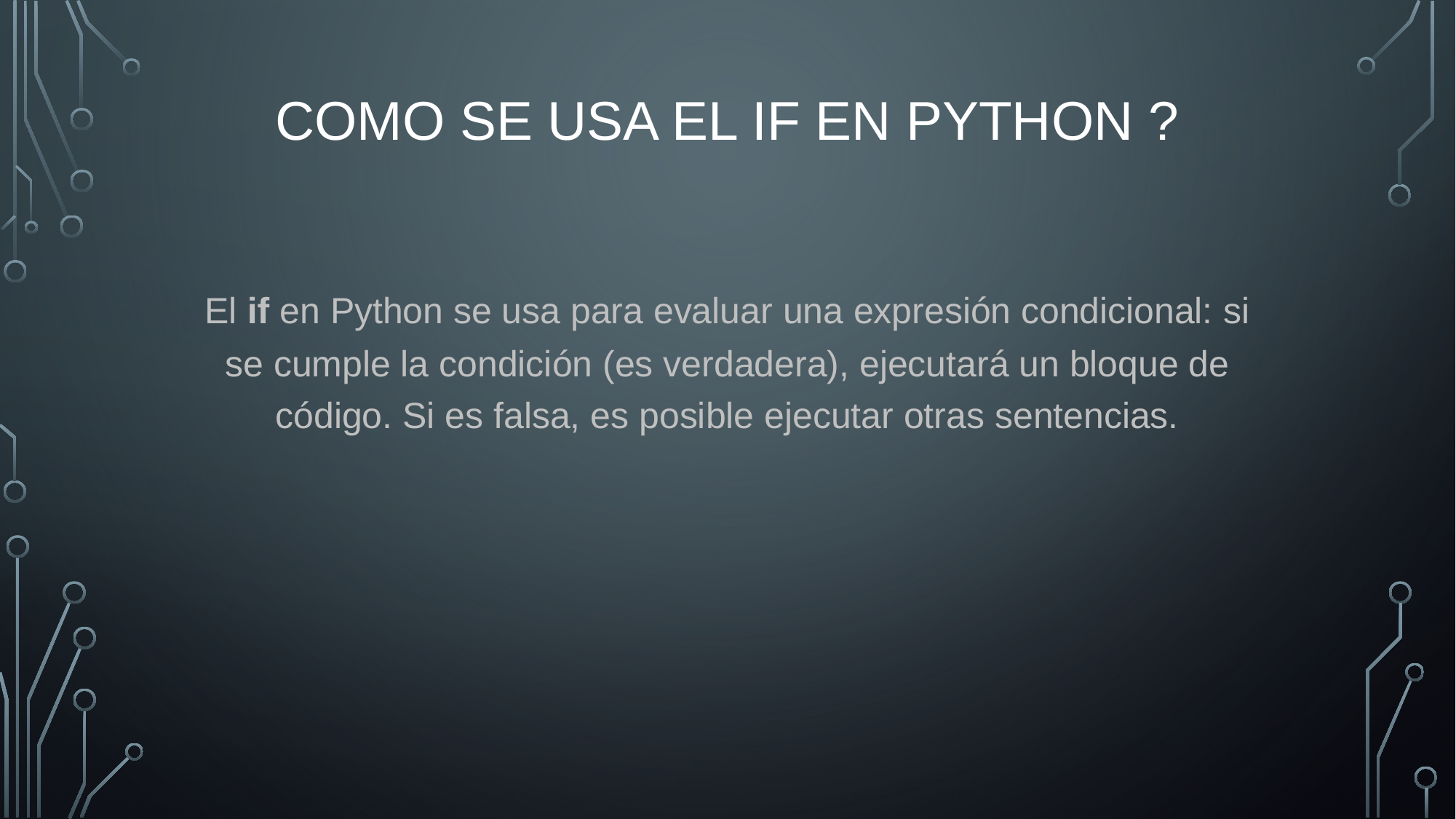

# Como se usa el if en Python ?
El if en Python se usa para evaluar una expresión condicional: si se cumple la condición (es verdadera), ejecutará un bloque de código. Si es falsa, es posible ejecutar otras sentencias.